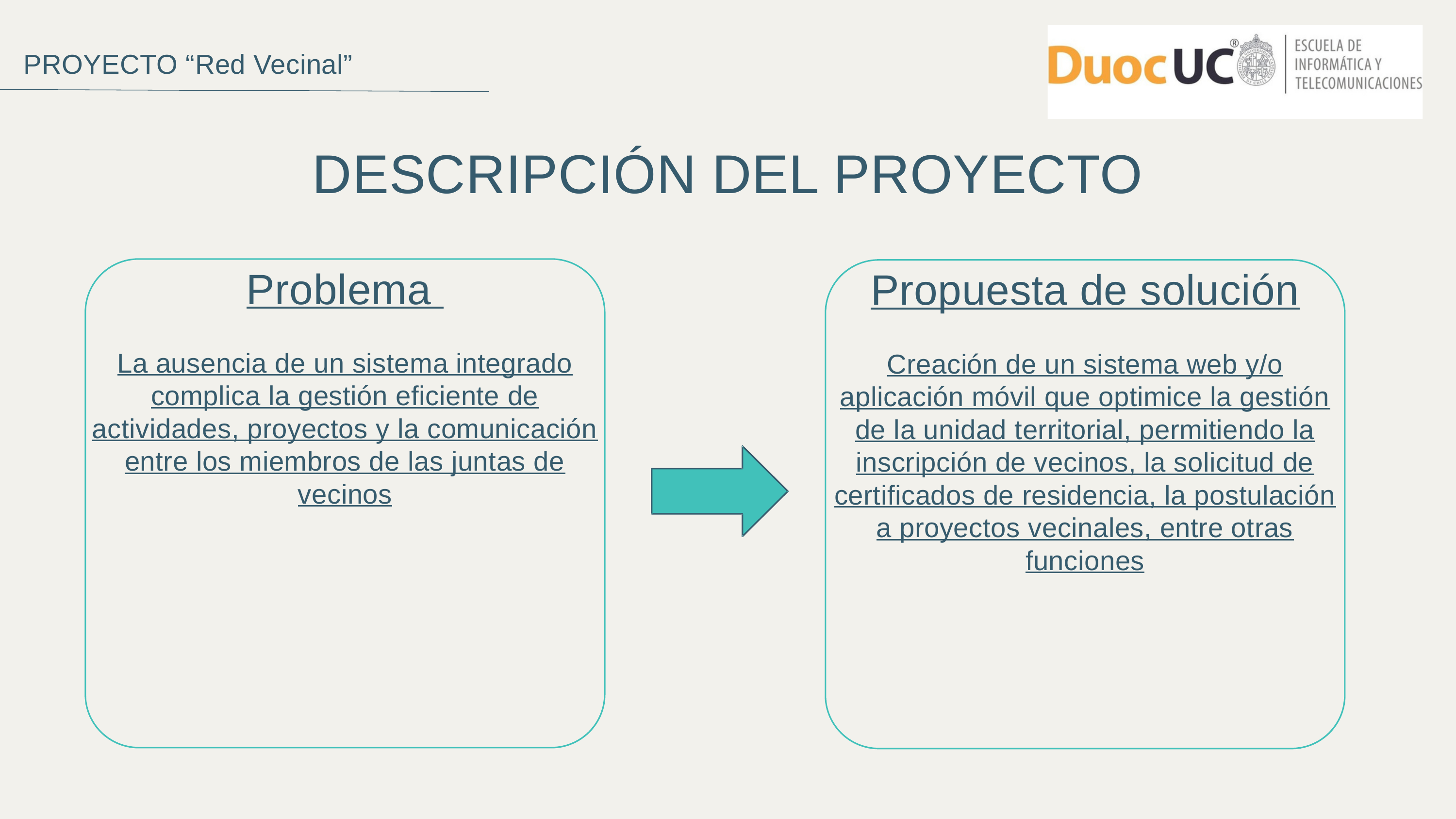

PROYECTO “Red Vecinal”

DESCRIPCIÓN DEL PROYECTO

Problema

La ausencia de un sistema integrado complica la gestión eficiente de actividades, proyectos y la comunicación entre los miembros de las juntas de vecinos

Propuesta de solución

Creación de un sistema web y/o aplicación móvil que optimice la gestión de la unidad territorial, permitiendo la inscripción de vecinos, la solicitud de certificados de residencia, la postulación a proyectos vecinales, entre otras funciones